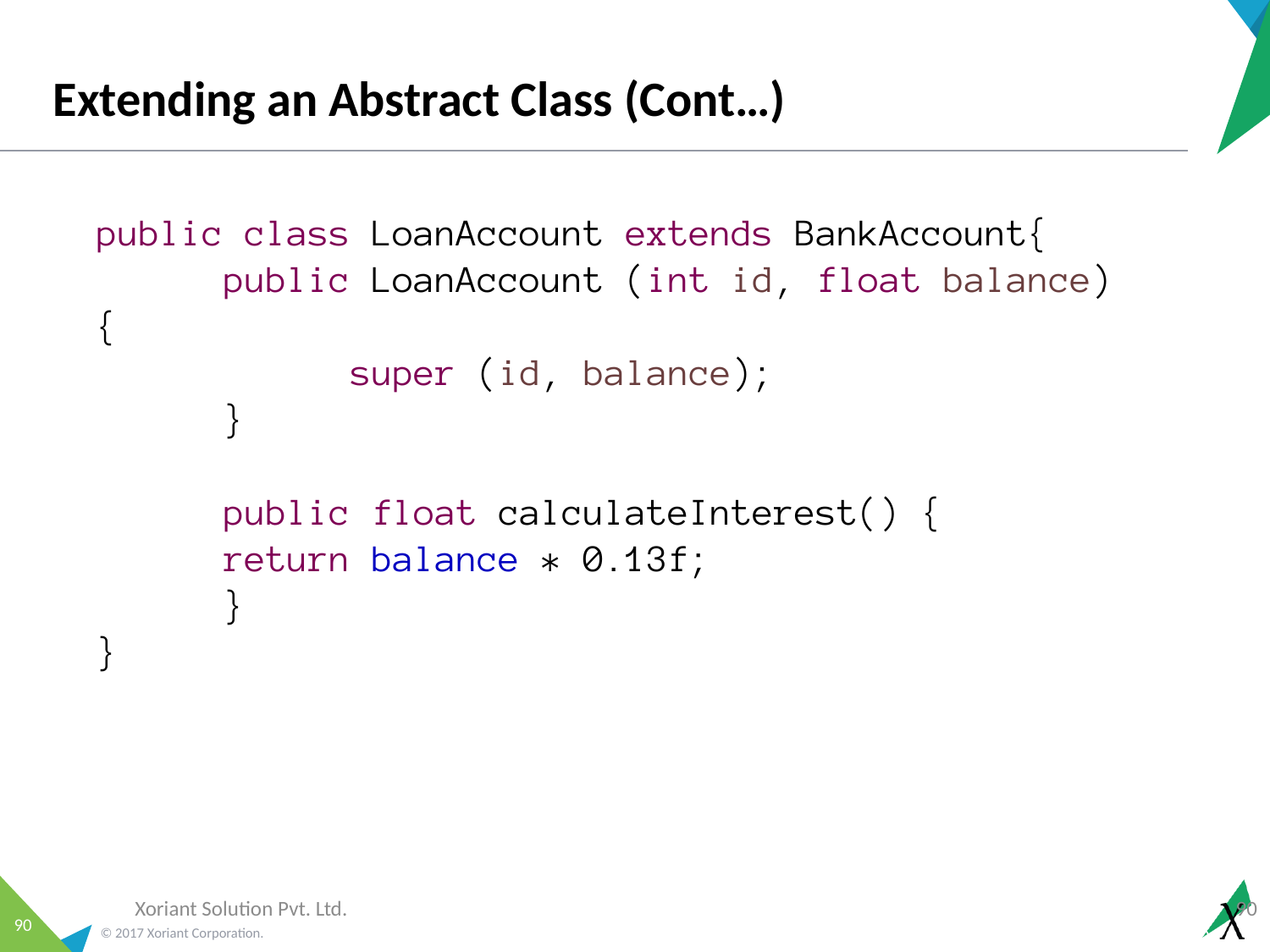

# Extending an Abstract Class (Cont…)
public class LoanAccount extends BankAccount{
	public LoanAccount (int id, float balance) {
		super (id, balance);
	}

	public float calculateInterest() {
   	return balance * 0.13f;
	}
}
Xoriant Solution Pvt. Ltd.
90